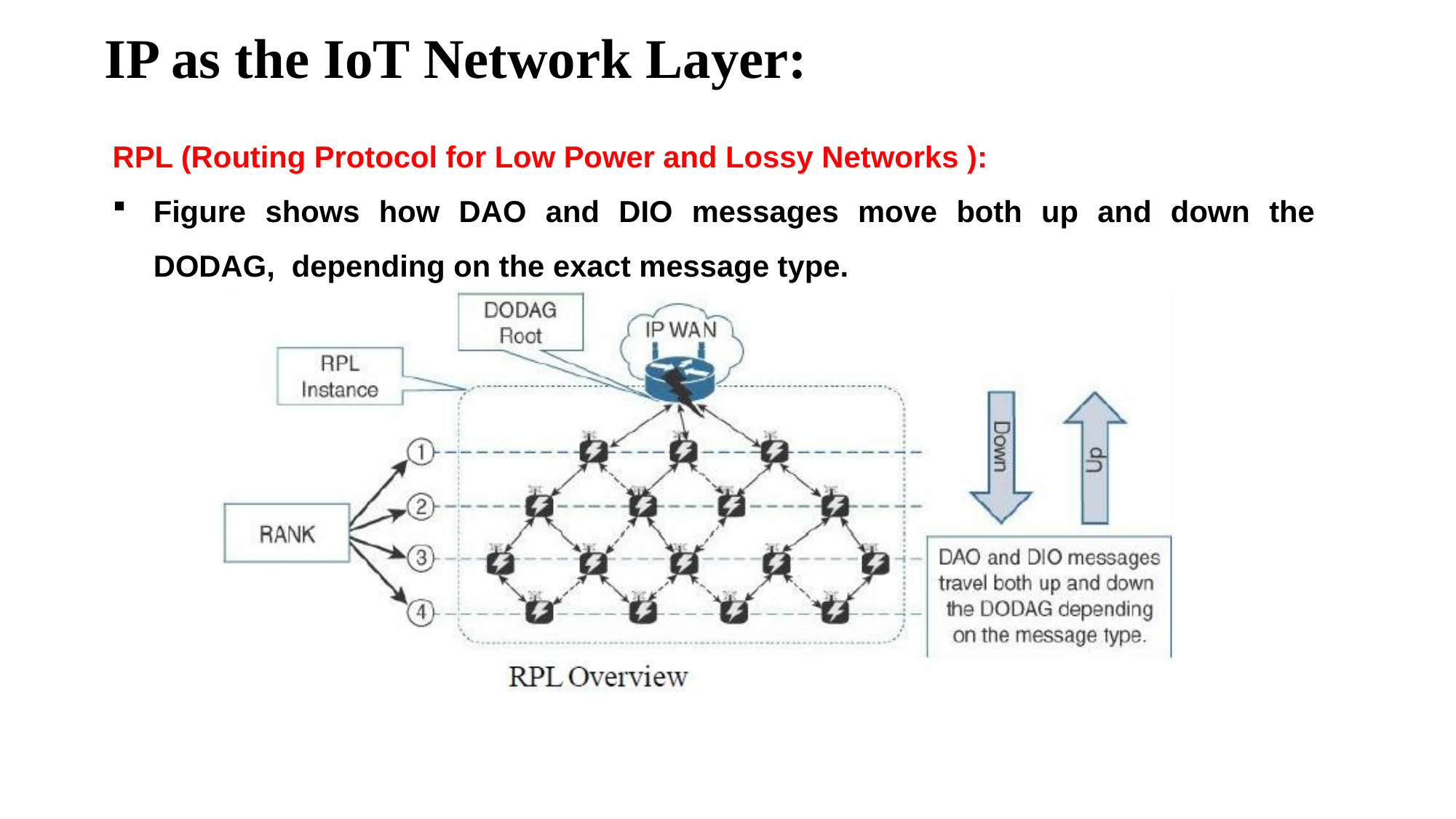

# IP as the IoT Network Layer:

RPL (Routing Protocol for Low Power and Lossy Networks ):
Figure shows how DAO and DIO messages move both up and down the DODAG,  depending on the exact message type.